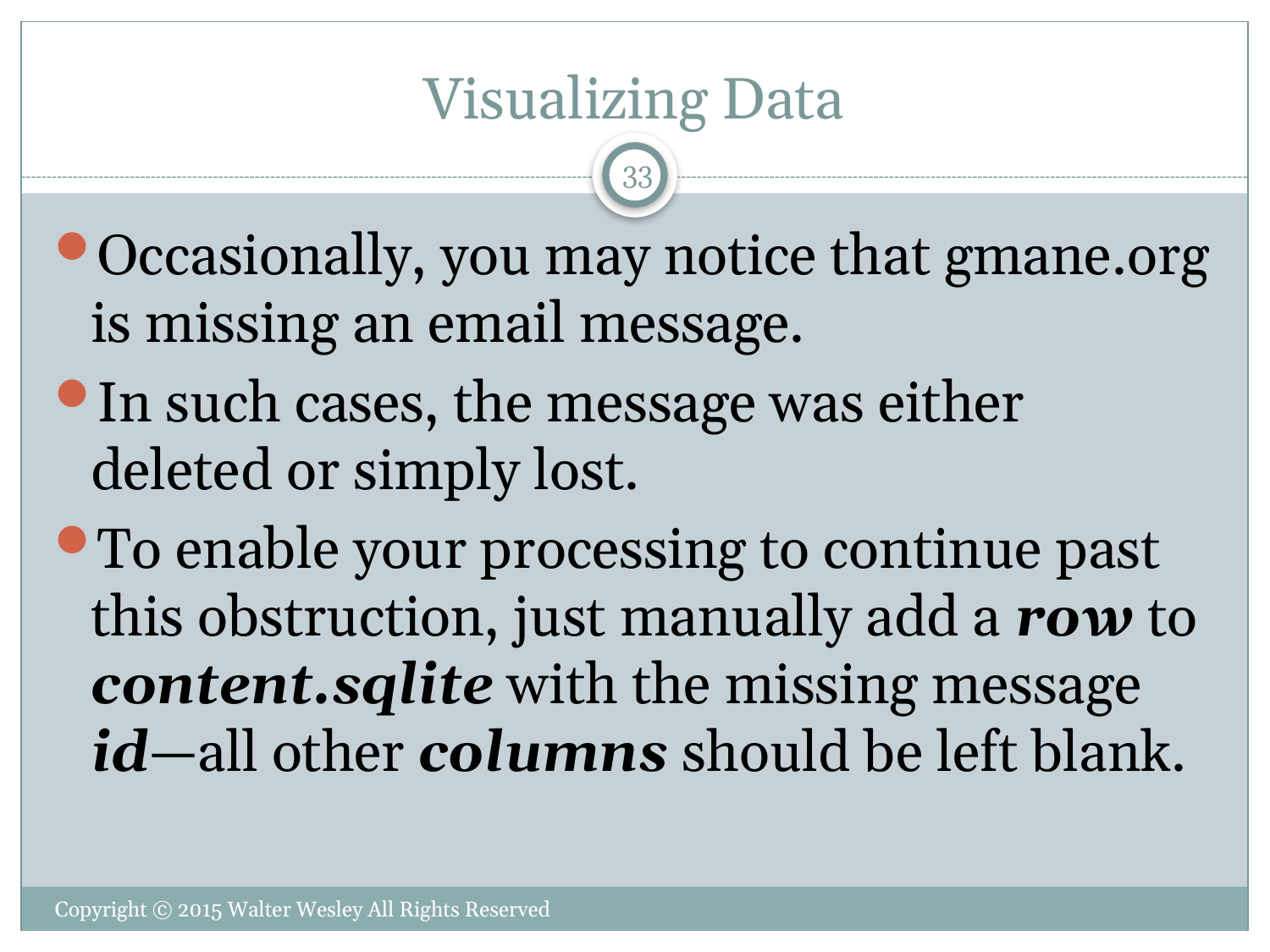

# Visualizing Data
33
Occasionally, you may notice that gmane.org is missing an email message.
In such cases, the message was either deleted or simply lost.
To enable your processing to continue past this obstruction, just manually add a row to content.sqlite with the missing message id—all other columns should be left blank.

Copyright © 2015 Walter Wesley All Rights Reserved